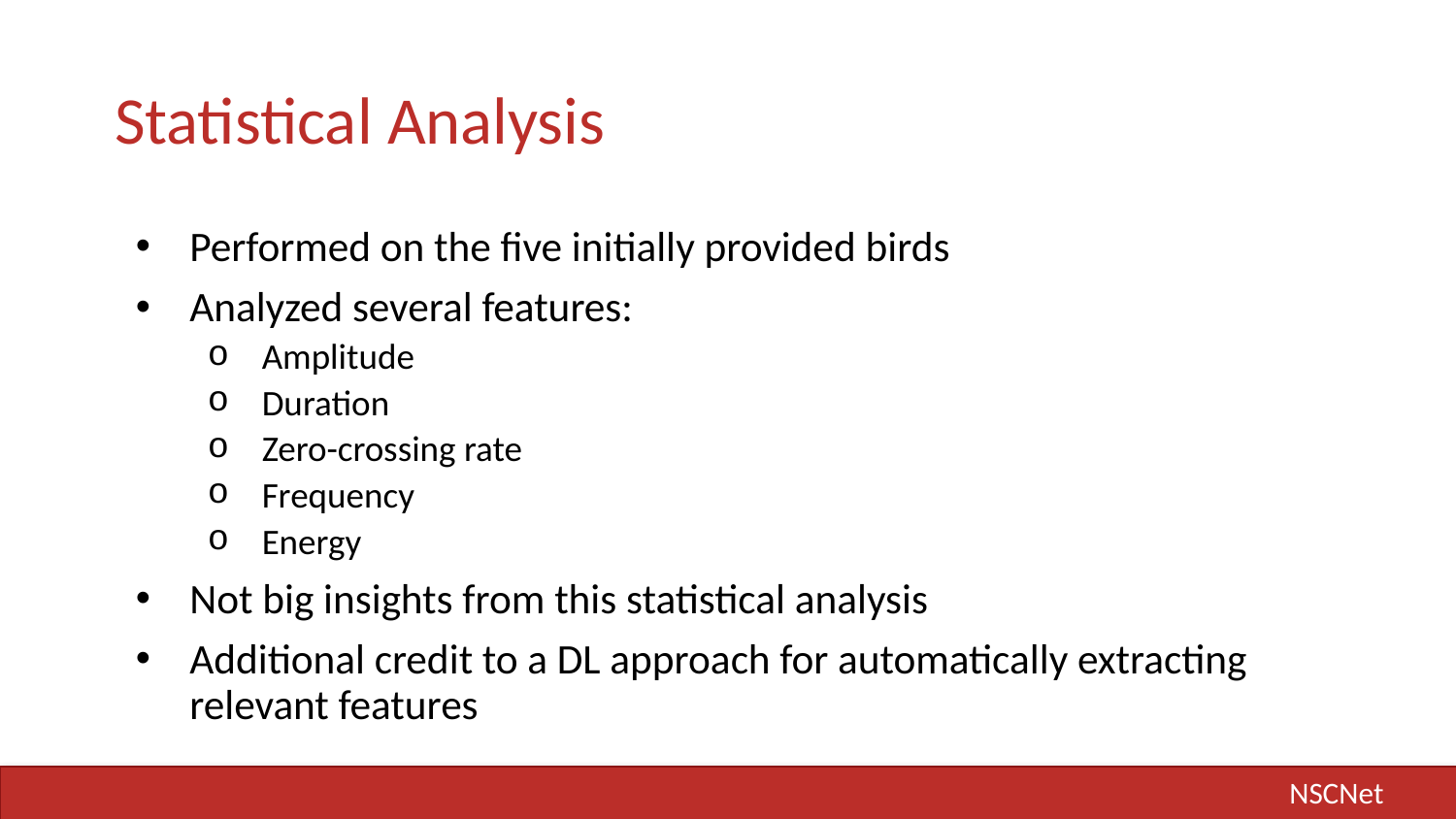

# Statistical Analysis
Performed on the five initially provided birds
Analyzed several features:
Amplitude
Duration
Zero-crossing rate
Frequency
Energy
Not big insights from this statistical analysis
Additional credit to a DL approach for automatically extracting relevant features